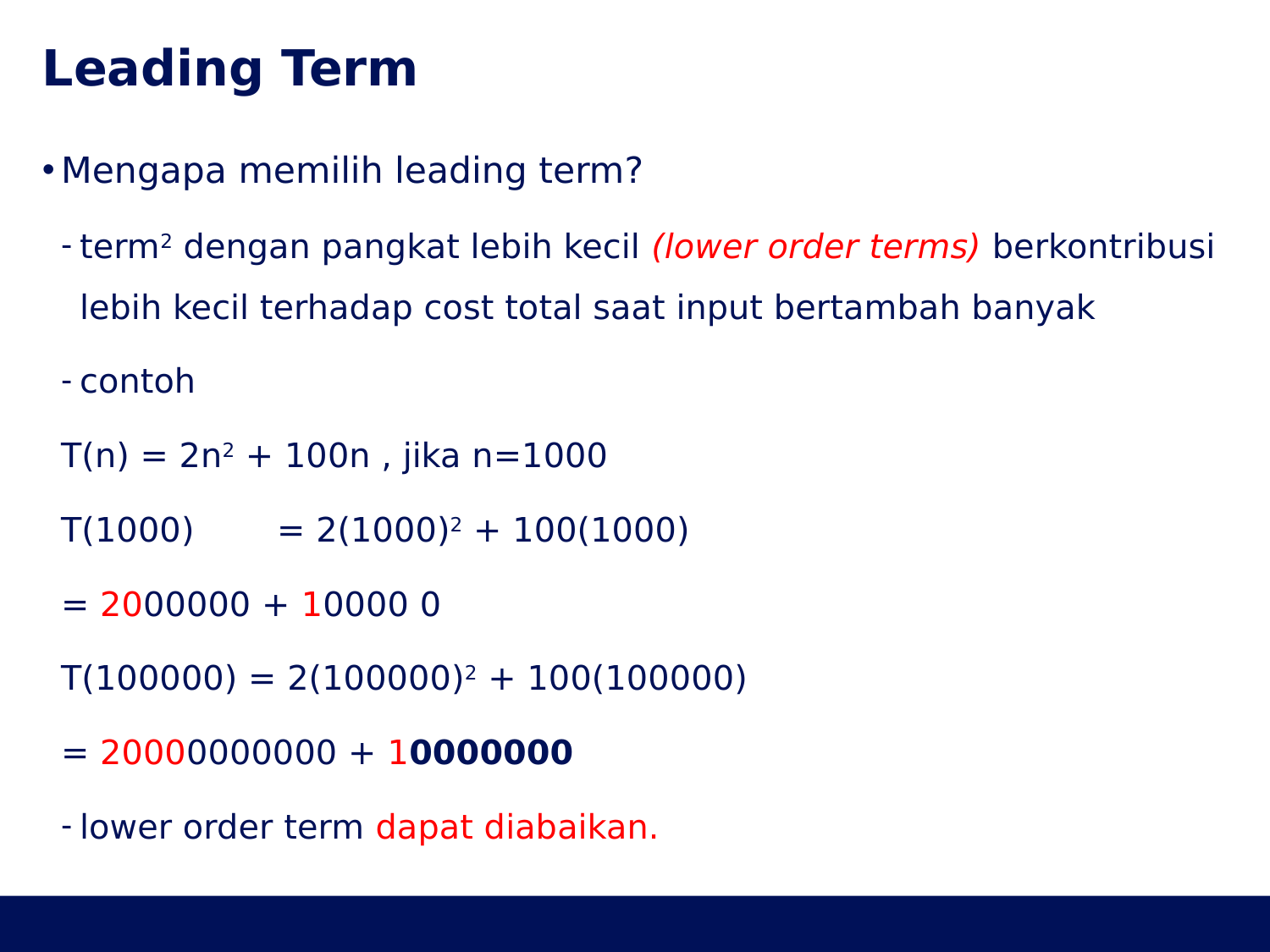

# Leading Term
Mengapa memilih leading term?
term2 dengan pangkat lebih kecil (lower order terms) berkontribusi lebih kecil terhadap cost total saat input bertambah banyak
contoh
	T(n) = 2n2 + 100n , jika n=1000
	T(1000) 	= 2(1000)2 + 100(1000)
			= 2000000 + 10000 0
	T(100000) = 2(100000)2 + 100(100000)
			= 20000000000 + 10000000
lower order term dapat diabaikan.